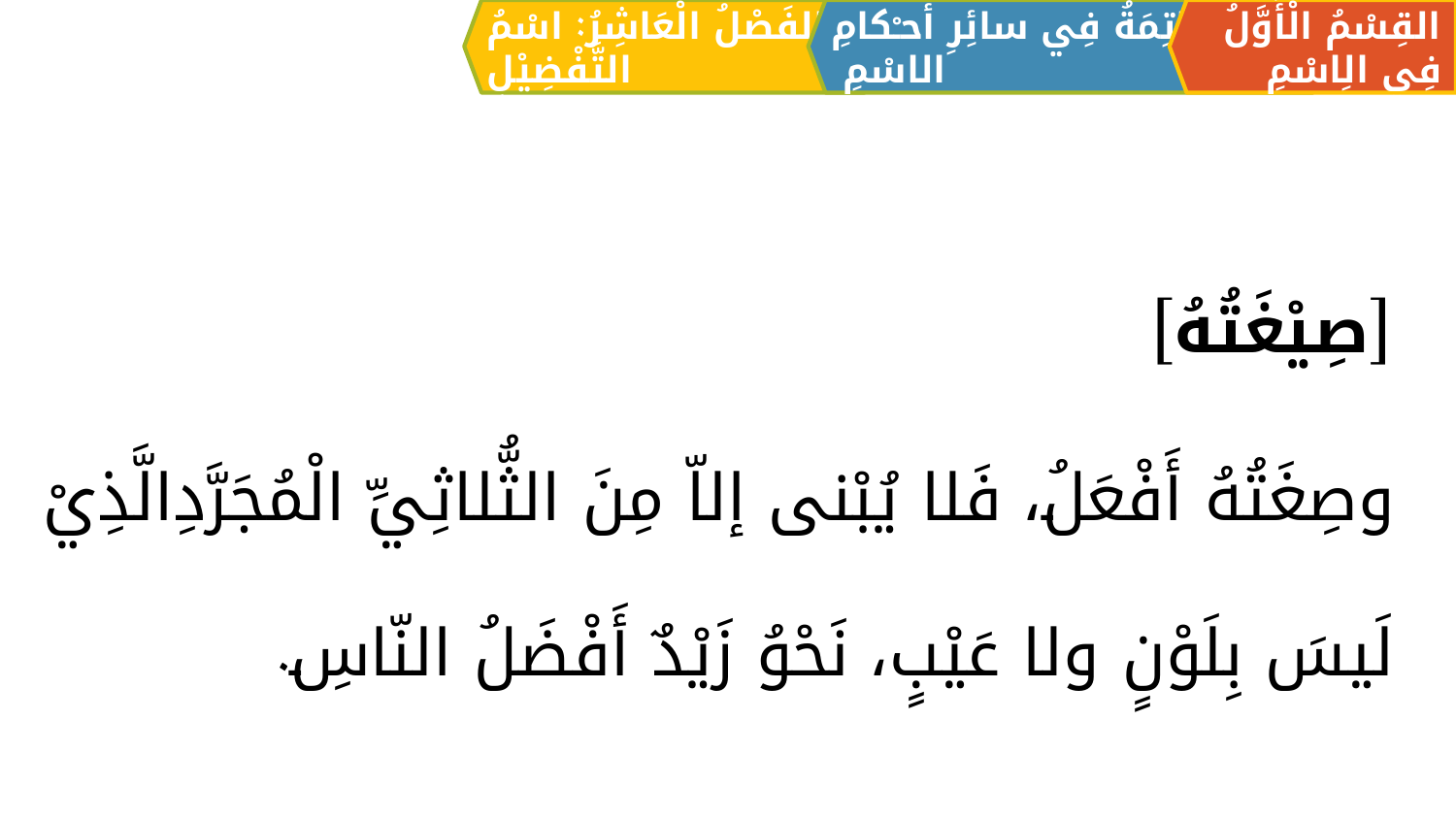

الفَصْلُ الْعَاشِرُ: اسْمُ التَّفْضِيْلِ
القِسْمُ الْأَوَّلُ فِي الِاسْمِ
الْخَاتِمَةُ فِي سائِرِ أحـْكامِ الاسْمِ
[صِيْغَتُهُ]
وصِغَتُهُ أَفْعَلُ، فَلا يُبْنى إلاّ مِنَ الثُّلاثِيِّ الْمُجَرَّدِالَّذِيْ لَيسَ بِلَوْنٍ ولا عَيْبٍ، نَحْوُ زَيْدٌ أَفْضَلُ النّاسِ.